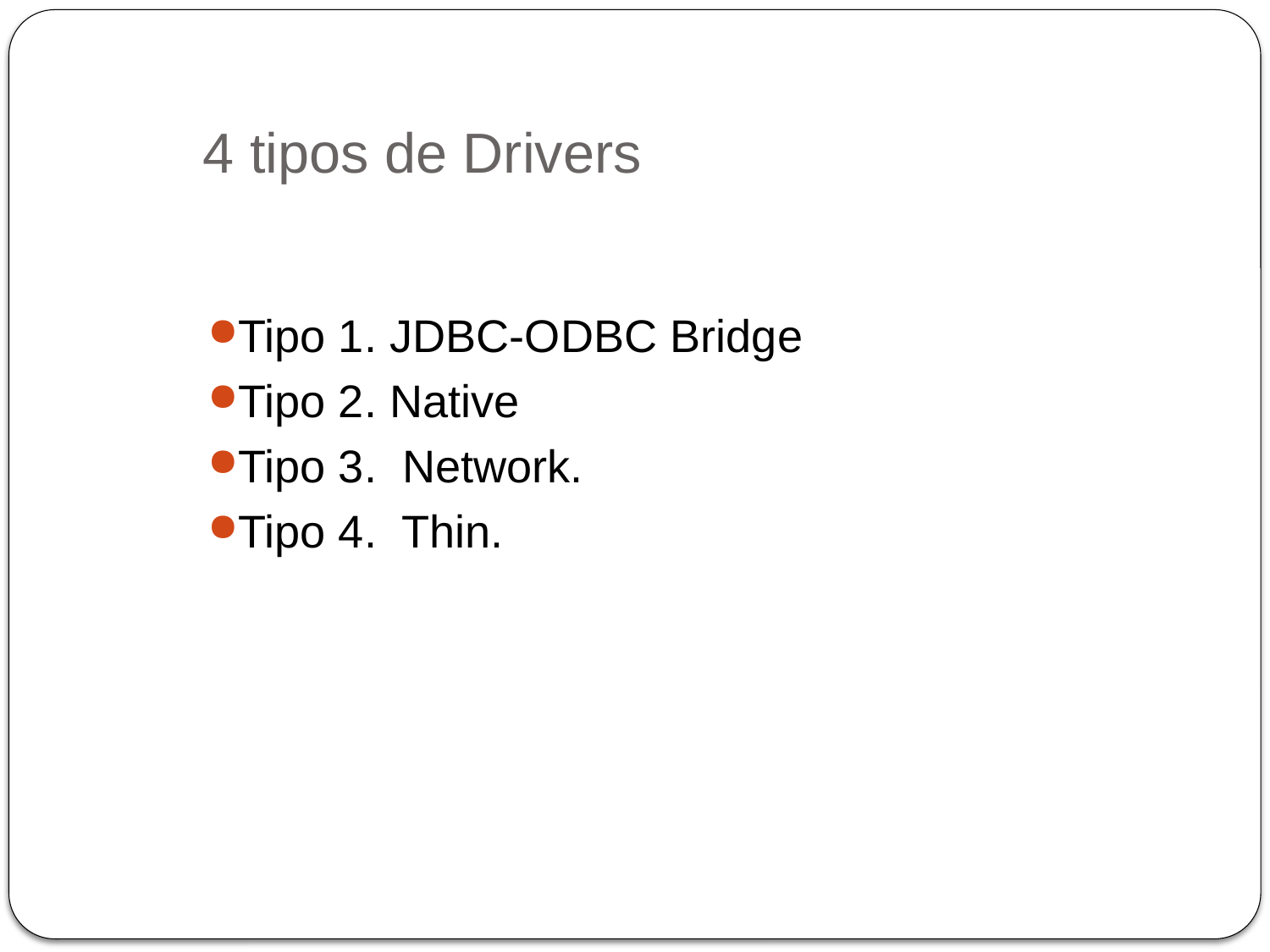

4 tipos de Drivers
Tipo 1. JDBC-ODBC Bridge
Tipo 2. Native
Tipo 3.  Network.
Tipo 4.  Thin.